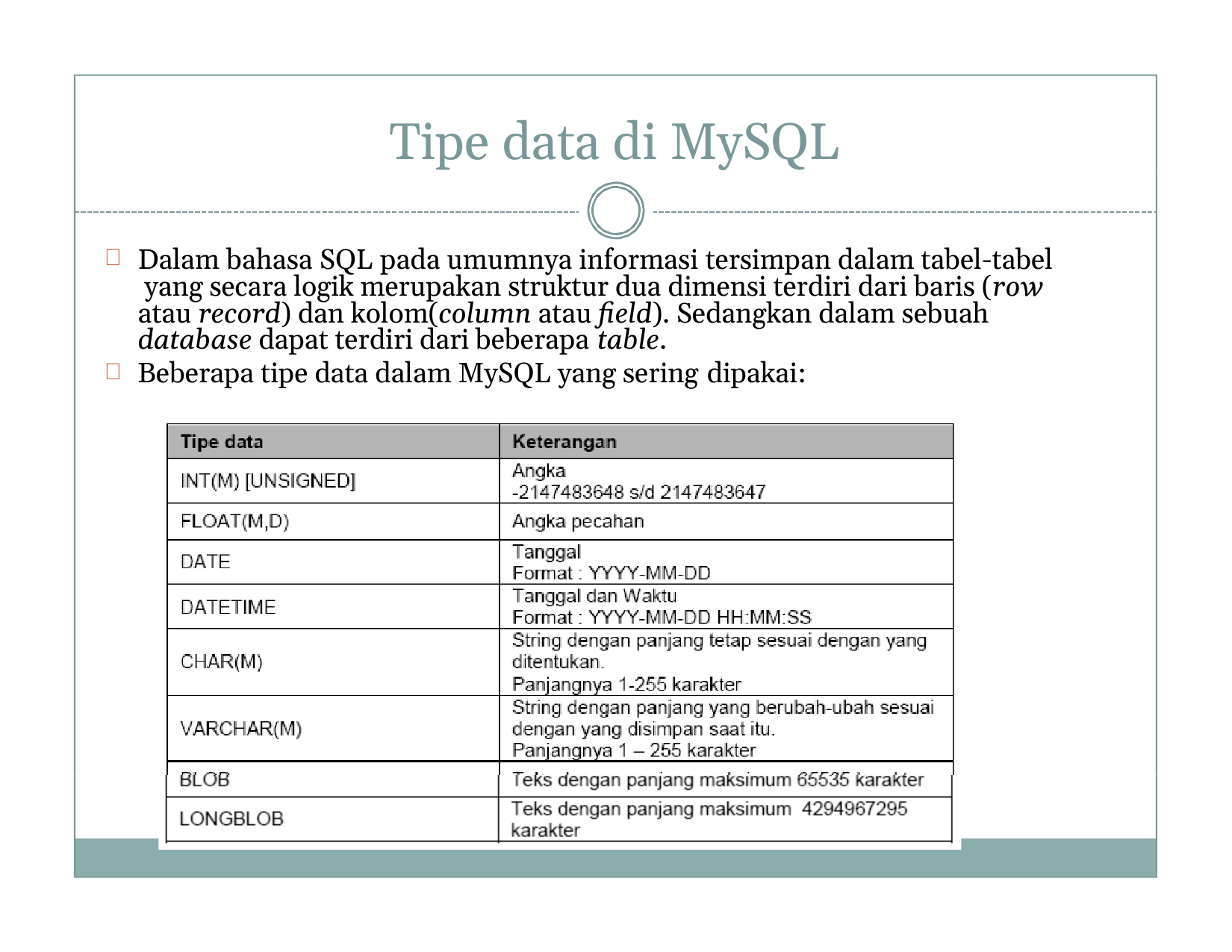

# Tipe data di MySQL

Dalam bahasa SQL pada umumnya informasi tersimpan dalam tabel-tabel  yang secara logik merupakan struktur dua dimensi terdiri dari baris (row  atau record) dan kolom(column atau field). Sedangkan dalam sebuah  database dapat terdiri dari beberapa table.
Beberapa tipe data dalam MySQL yang sering dipakai: